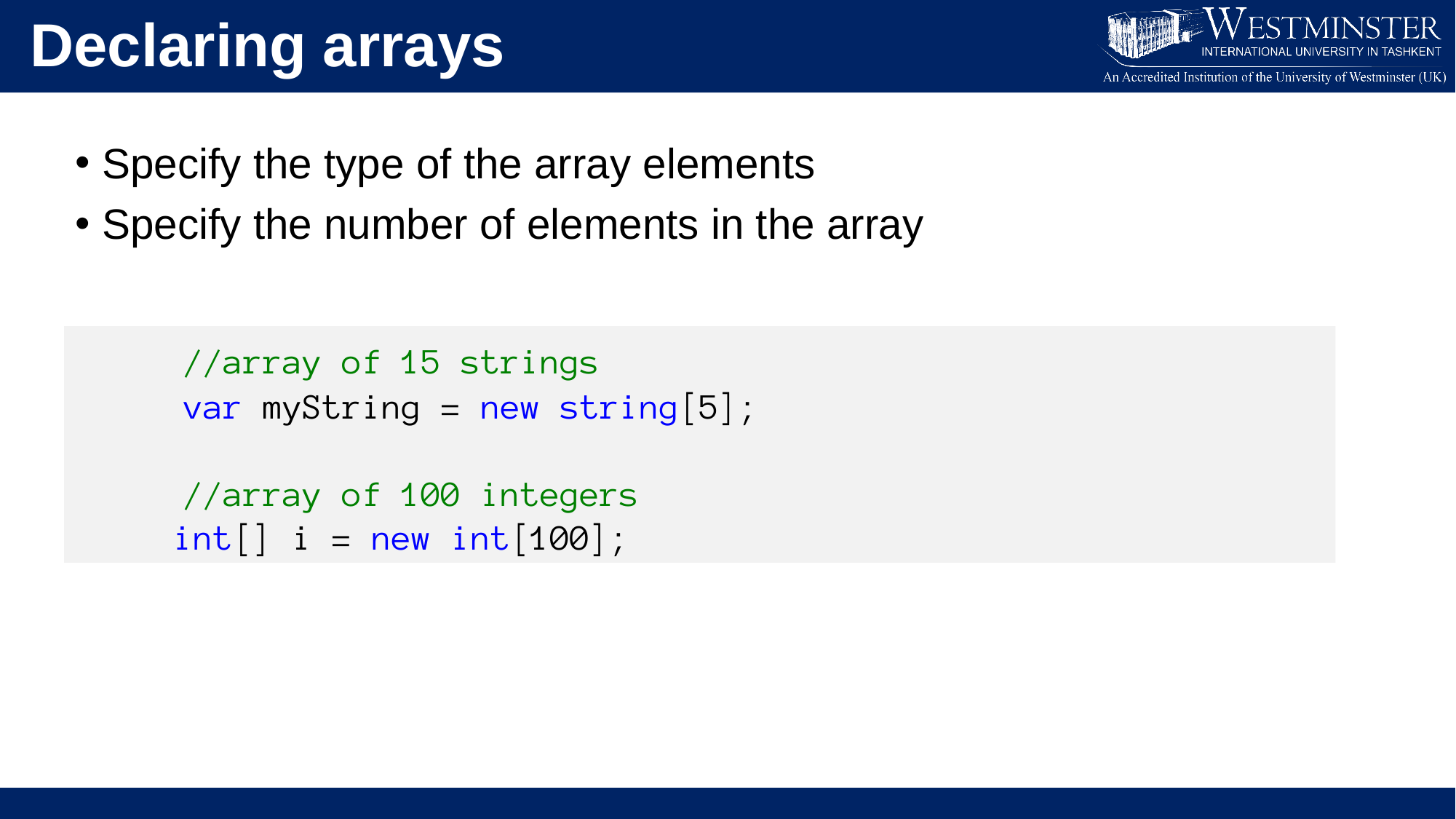

Declaring arrays
Specify the type of the array elements
Specify the number of elements in the array

	//array of 15 strings
	var myString = new string[5];

	//array of 100 integers
     int[] i = new int[100];